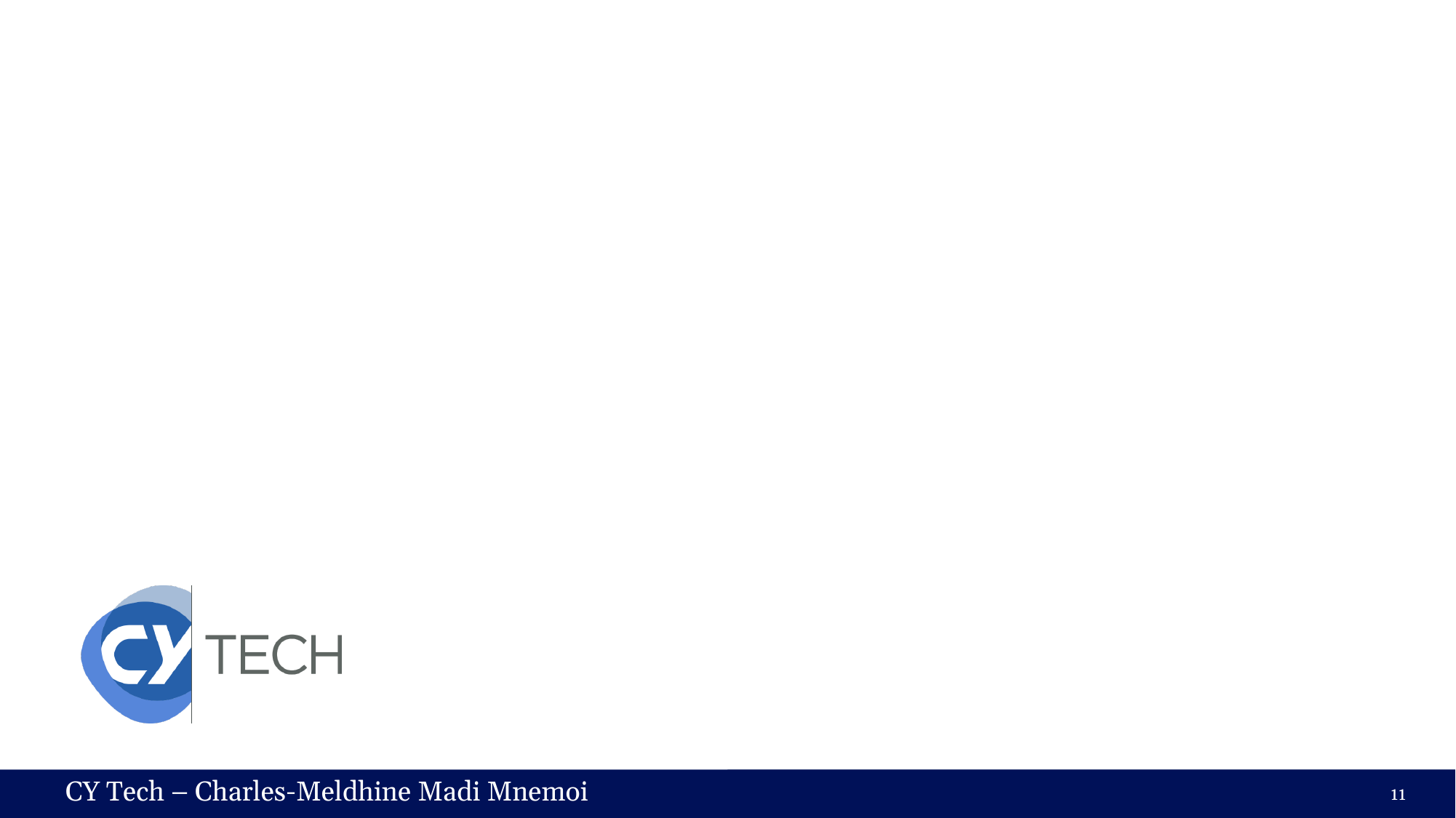

# Merci de votre attention !
CY Tech – Charles-Meldhine Madi Mnemoi
11